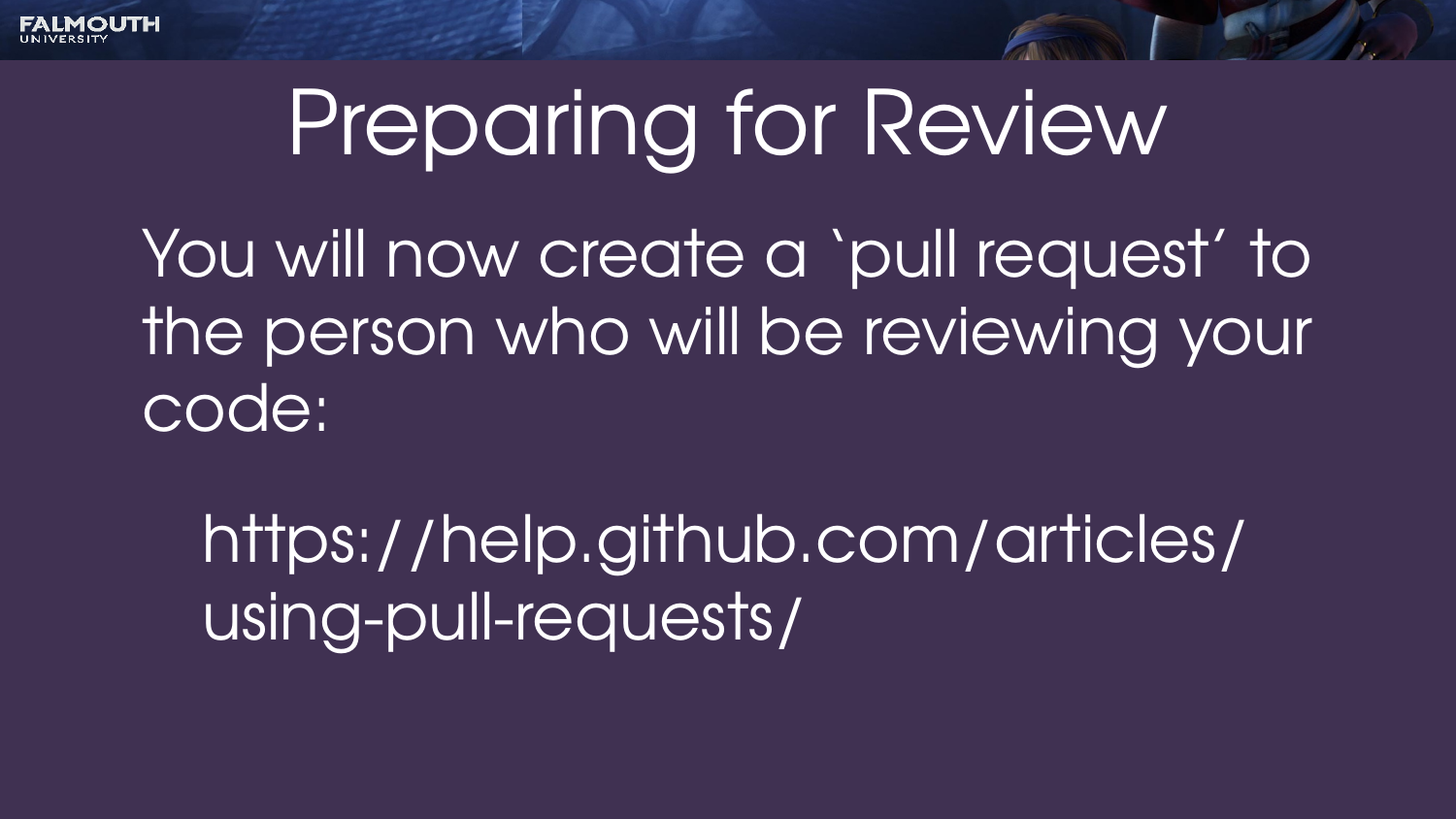

# Preparing for Review
	You will now create a ‘pull request’ to the person who will be reviewing your code:

https://help.github.com/articles/using-pull-requests/